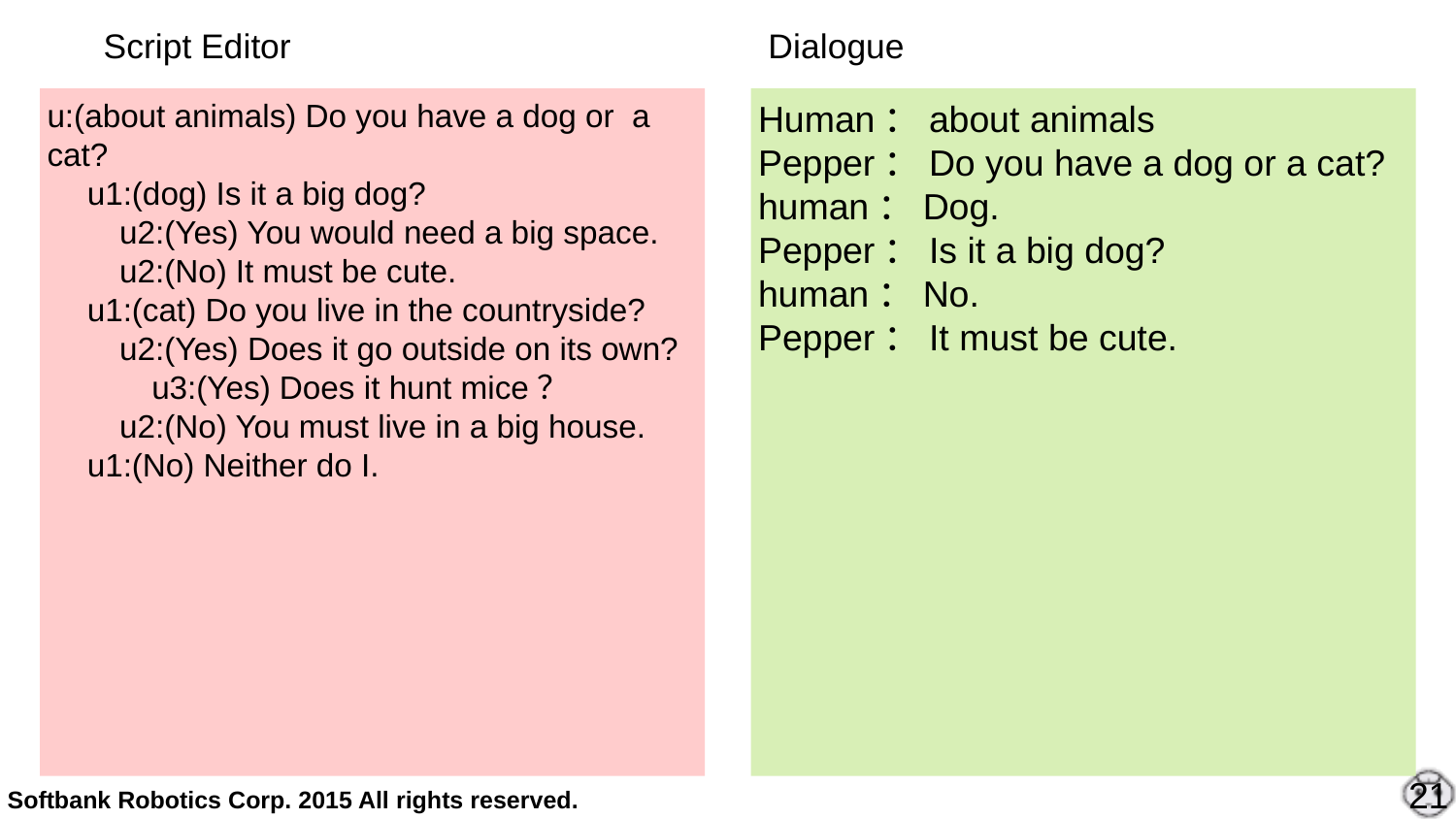

User subrule
Script Editor
Dialogue

u:(about animals) Do you have a dog or  a cat?
　u1:(dog) Is it a big dog?
　　u2:(Yes) You would need a big space.
　　u2:(No) It must be cute.
　u1:(cat) Do you live in the countryside?
　　u2:(Yes) Does it go outside on its own?
　　　u3:(Yes) Does it hunt mice？
　　u2:(No) You must live in a big house.
　u1:(No) Neither do I.

Human：about animals
Pepper：Do you have a dog or a cat?
human：Dog.
Pepper：Is it a big dog?
human：No.
Pepper：It must be cute.
21